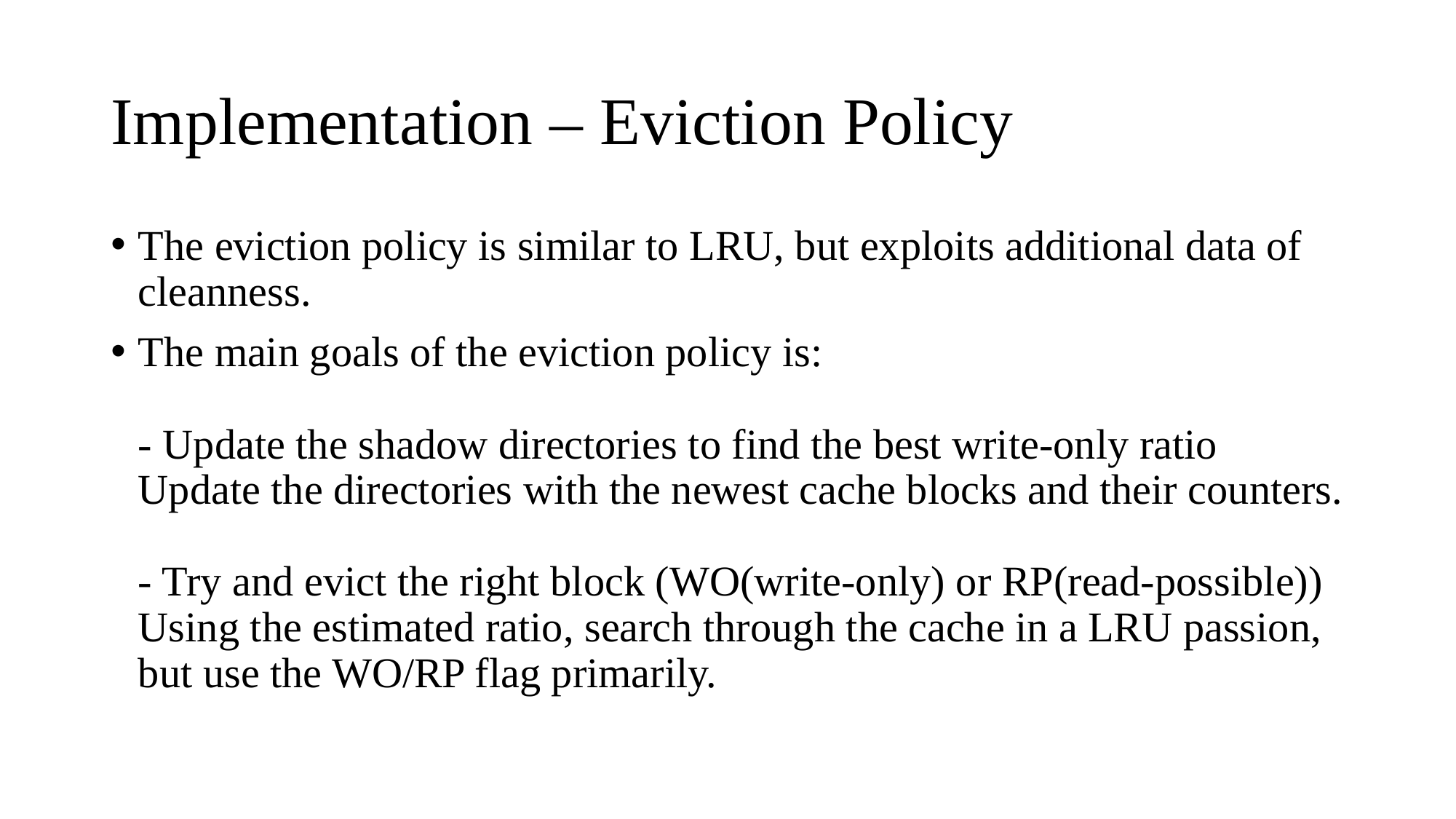

# Implementation – Eviction Policy
The eviction policy is similar to LRU, but exploits additional data of cleanness.
The main goals of the eviction policy is:
- Update the shadow directories to find the best write-only ratio
Update the directories with the newest cache blocks and their counters.
- Try and evict the right block (WO(write-only) or RP(read-possible))
Using the estimated ratio, search through the cache in a LRU passion, but use the WO/RP flag primarily.